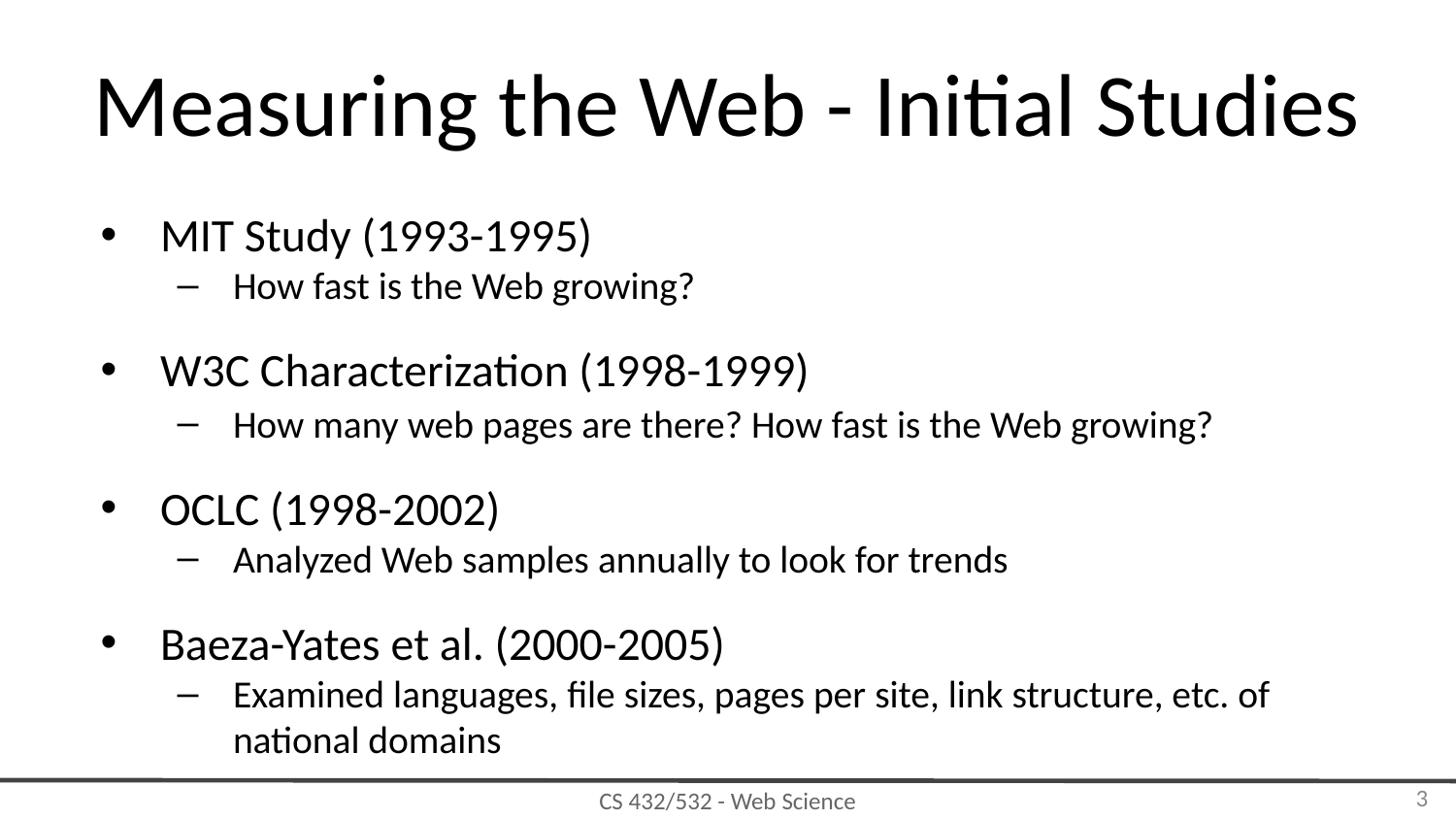

# Measuring the Web - Initial Studies
MIT Study (1993-1995)
How fast is the Web growing?

W3C Characterization (1998-1999)
How many web pages are there? How fast is the Web growing?

OCLC (1998-2002)
Analyzed Web samples annually to look for trends

Baeza-Yates et al. (2000-2005)
Examined languages, file sizes, pages per site, link structure, etc. of national domains
3